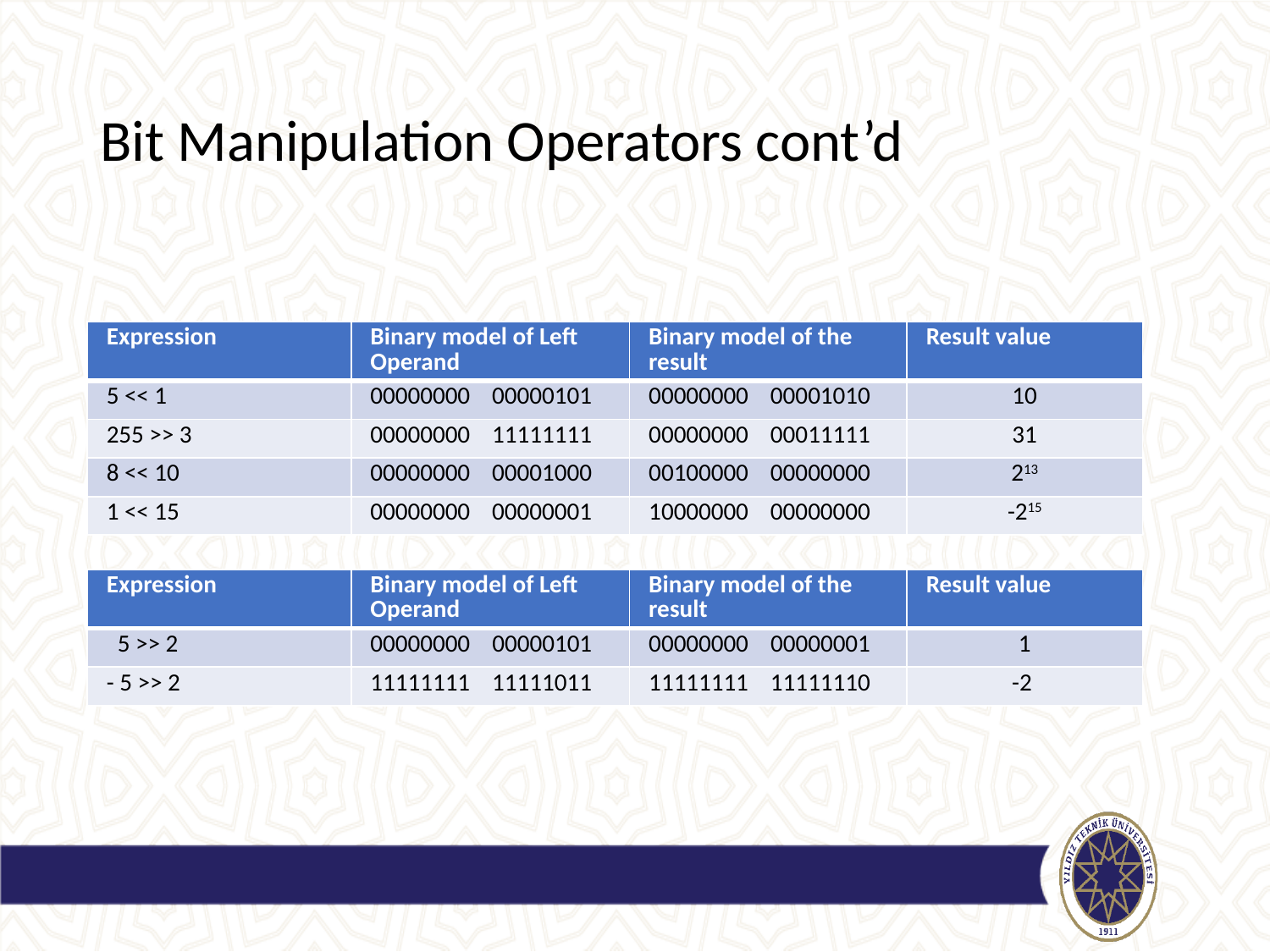

# Bit Manipulation Operators cont’d
| Expression | Binary model of Left Operand | Binary model of the result | Result value |
| --- | --- | --- | --- |
| 5 << 1 | 00000000 00000101 | 00000000 00001010 | 10 |
| 255 >> 3 | 00000000 11111111 | 00000000 00011111 | 31 |
| 8 << 10 | 00000000 00001000 | 00100000 00000000 | 213 |
| 1 << 15 | 00000000 00000001 | 10000000 00000000 | -215 |
| Expression | Binary model of Left Operand | Binary model of the result | Result value |
| --- | --- | --- | --- |
| 5 >> 2 | 00000000 00000101 | 00000000 00000001 | 1 |
| - 5 >> 2 | 11111111 11111011 | 11111111 11111110 | -2 |